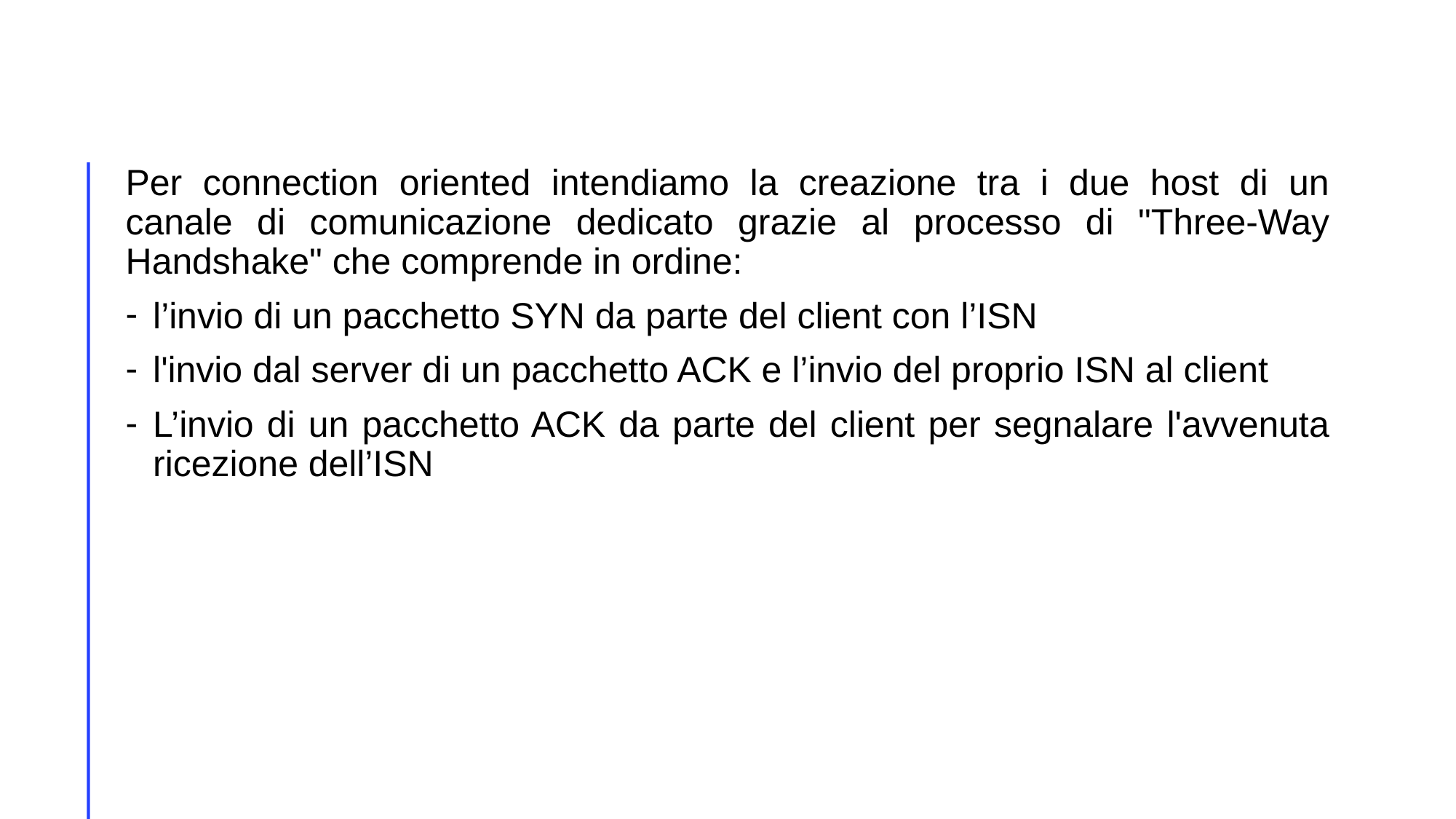

Per connection oriented intendiamo la creazione tra i due host di un canale di comunicazione dedicato grazie al processo di "Three-Way Handshake" che comprende in ordine:
l’invio di un pacchetto SYN da parte del client con l’ISN
l'invio dal server di un pacchetto ACK e l’invio del proprio ISN al client
L’invio di un pacchetto ACK da parte del client per segnalare l'avvenuta ricezione dell’ISN